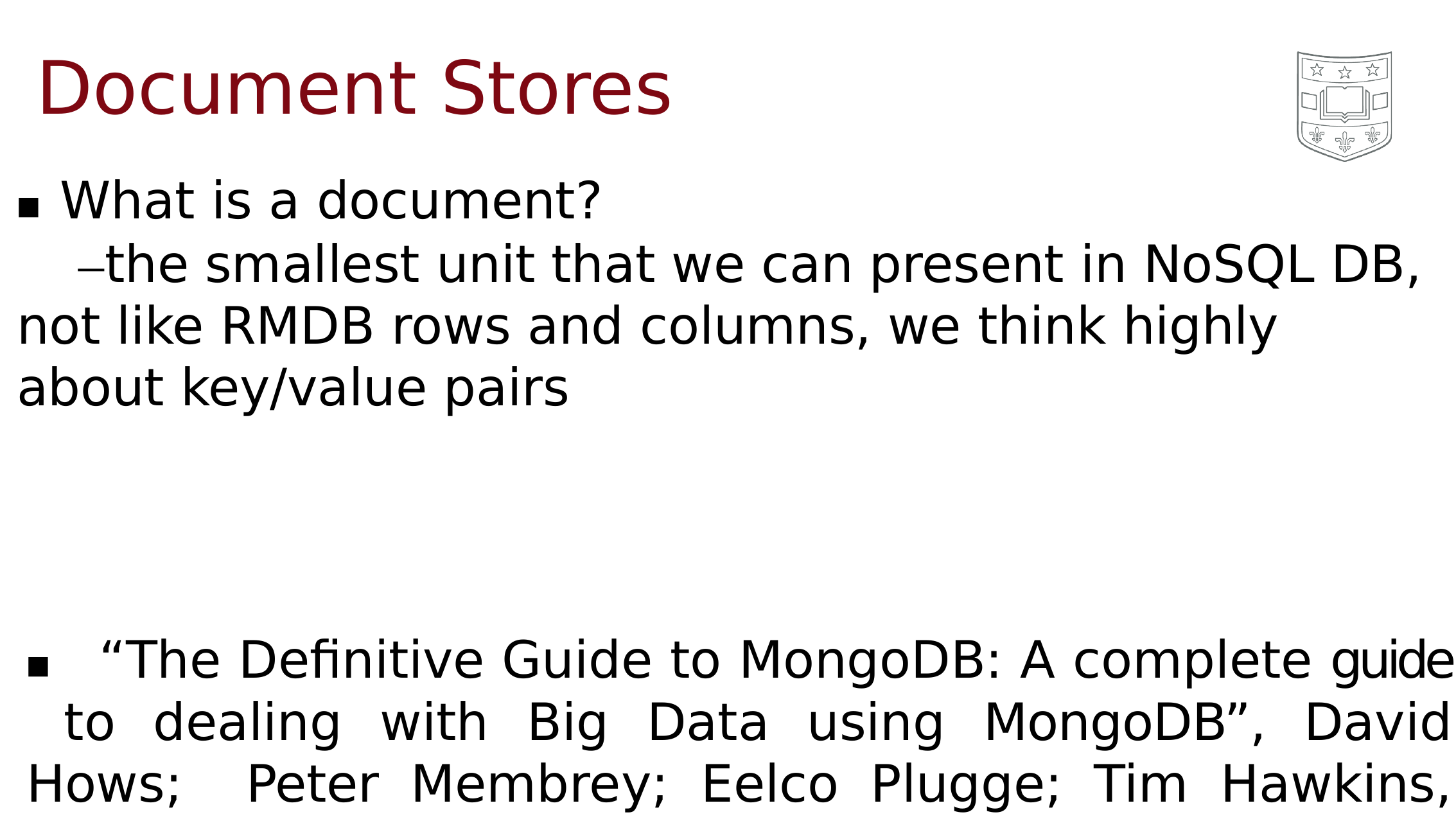

# Document Stores
◼What is a document?
	 –the smallest unit that we can present in NoSQL DB, not like RMDB rows and columns, we think highly about key/value pairs
◼ “The Definitive Guide to MongoDB: A complete guide  to dealing with Big Data using MongoDB”, David Hows;  Peter Membrey; Eelco Plugge; Tim Hawkins, 2015